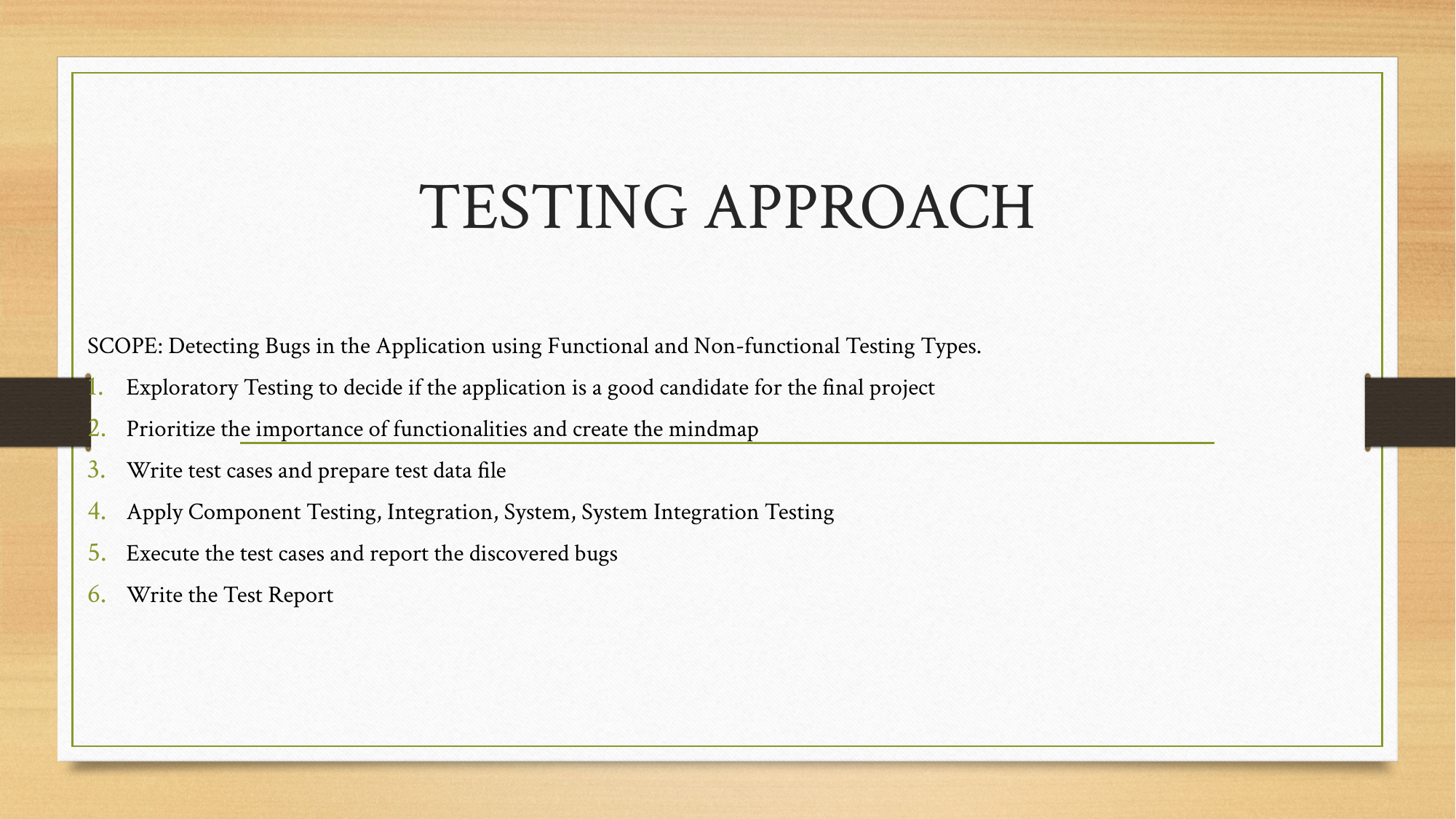

# TESTING APPROACH
SCOPE: Detecting Bugs in the Application using Functional and Non-functional Testing Types.
Exploratory Testing to decide if the application is a good candidate for the final project
Prioritize the importance of functionalities and create the mindmap
Write test cases and prepare test data file
Apply Component Testing, Integration, System, System Integration Testing
Execute the test cases and report the discovered bugs
Write the Test Report